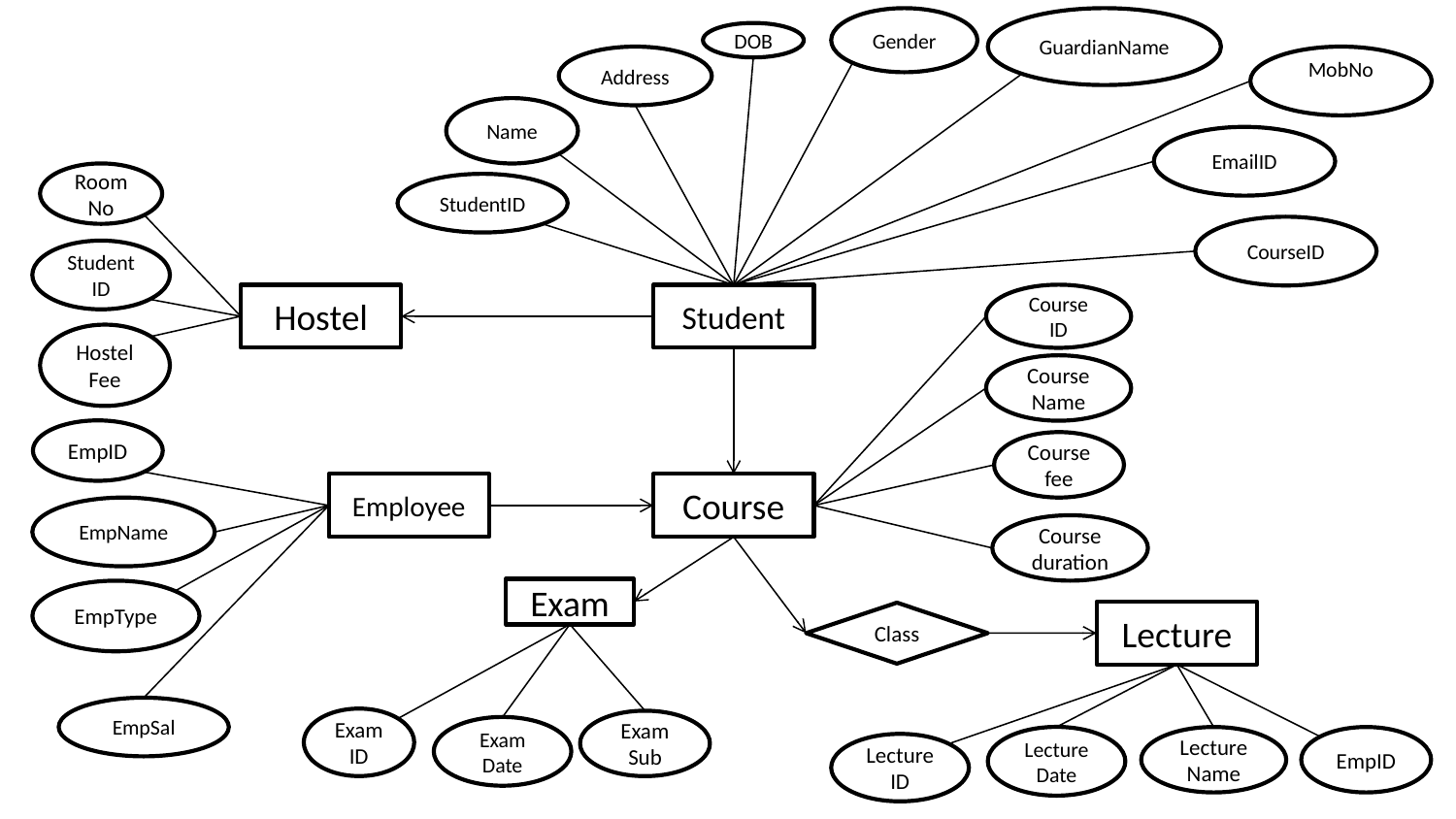

Gender
GuardianName
DOB
Address
MobNo

Name
EmailID
RoomNo
StudentID
CourseID
StudentID
Course
ID
Hostel
Student
Hostel Fee
Course
Name
EmpID
Course
fee
Employee
Course
EmpName
Course
duration
Exam
EmpType
Lecture
Class
EmpSal
ExamID
Exam
Sub
Exam
Date
Lecture
Date
Lecture
Name
EmpID
LectureID